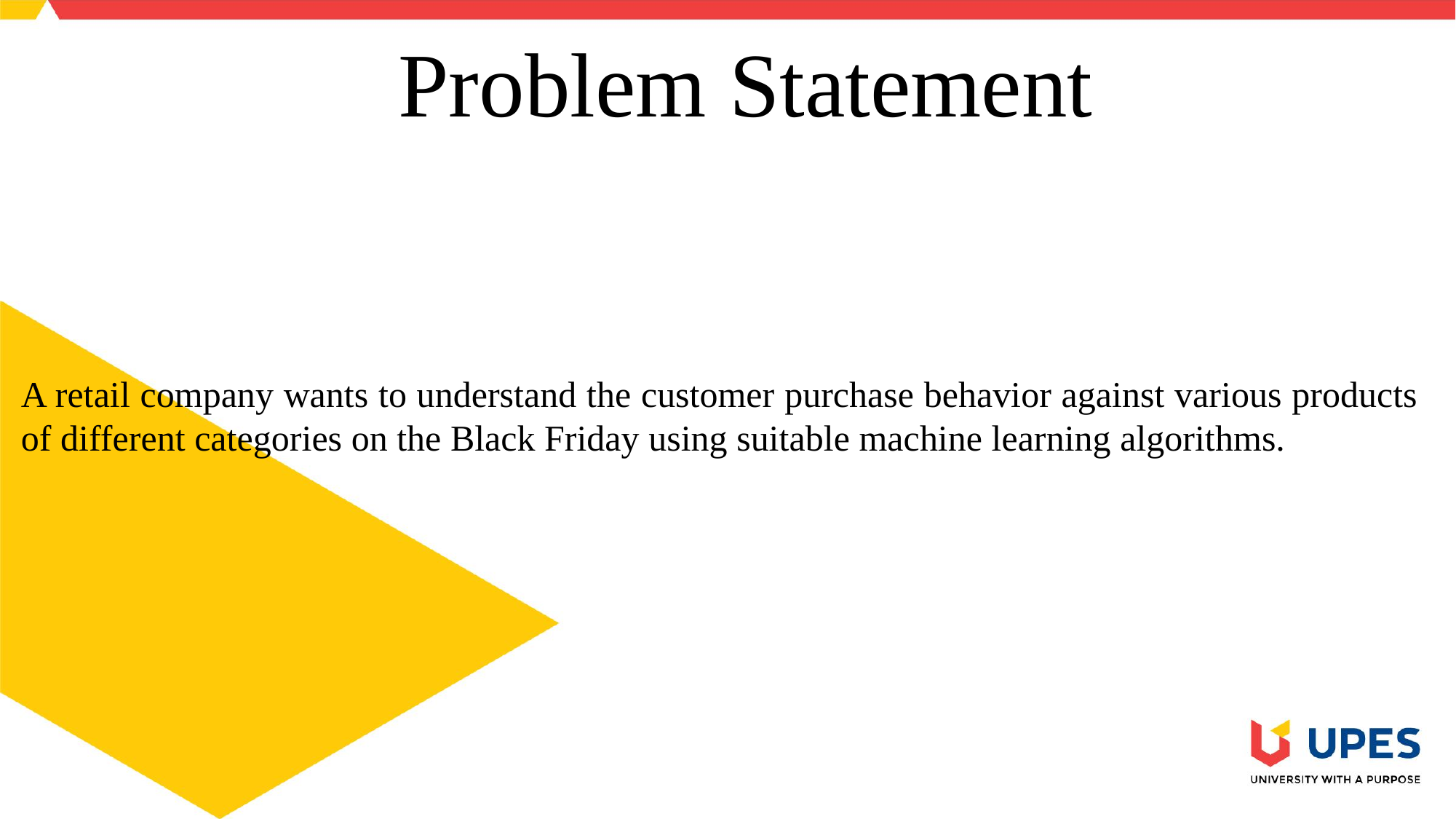

# Problem Statement
A retail company wants to understand the customer purchase behavior against various products of different categories on the Black Friday using suitable machine learning algorithms.